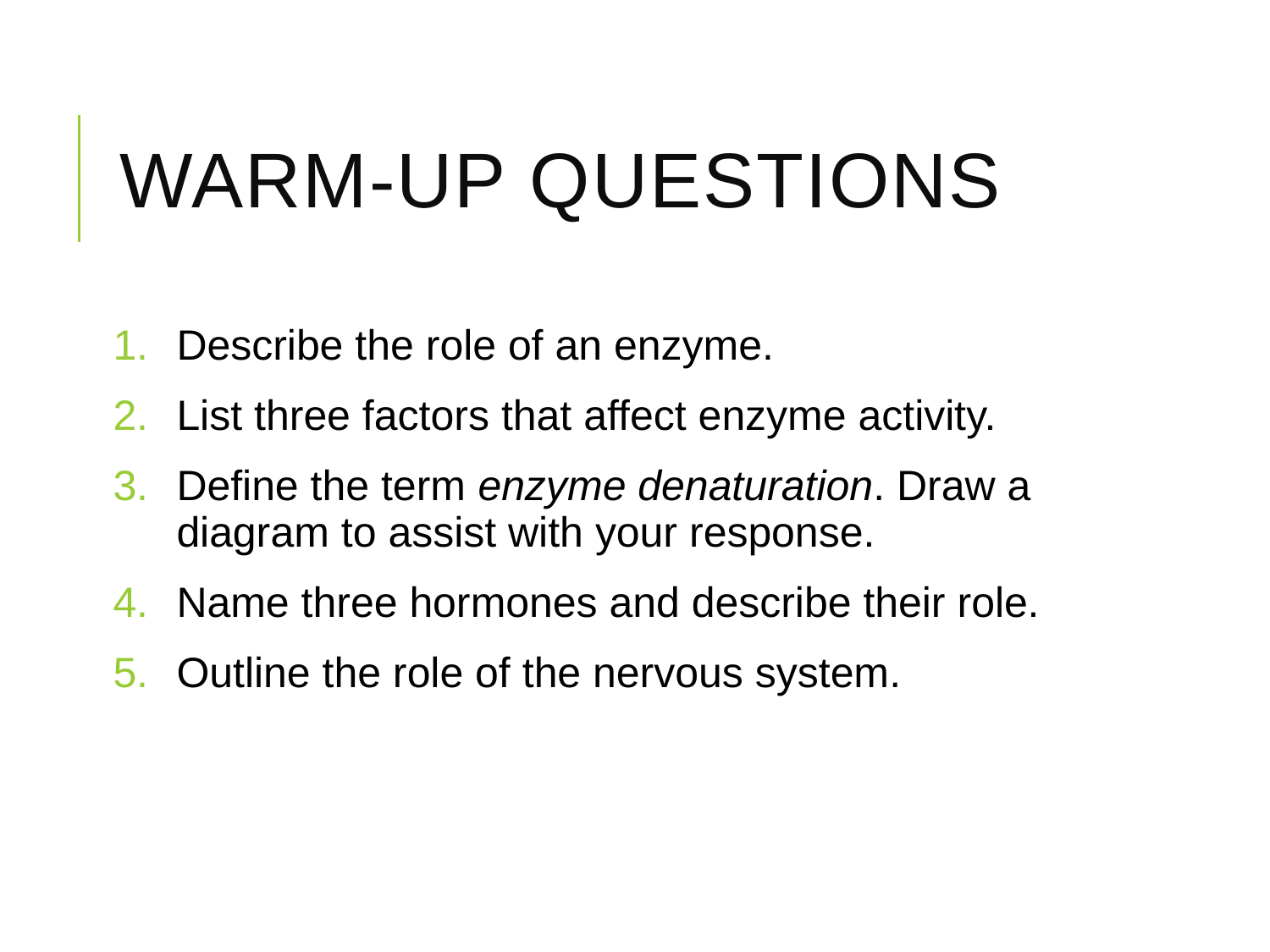

# Warm-up questions
Describe the role of an enzyme.
List three factors that affect enzyme activity.
Define the term enzyme denaturation. Draw a diagram to assist with your response.
Name three hormones and describe their role.
Outline the role of the nervous system.